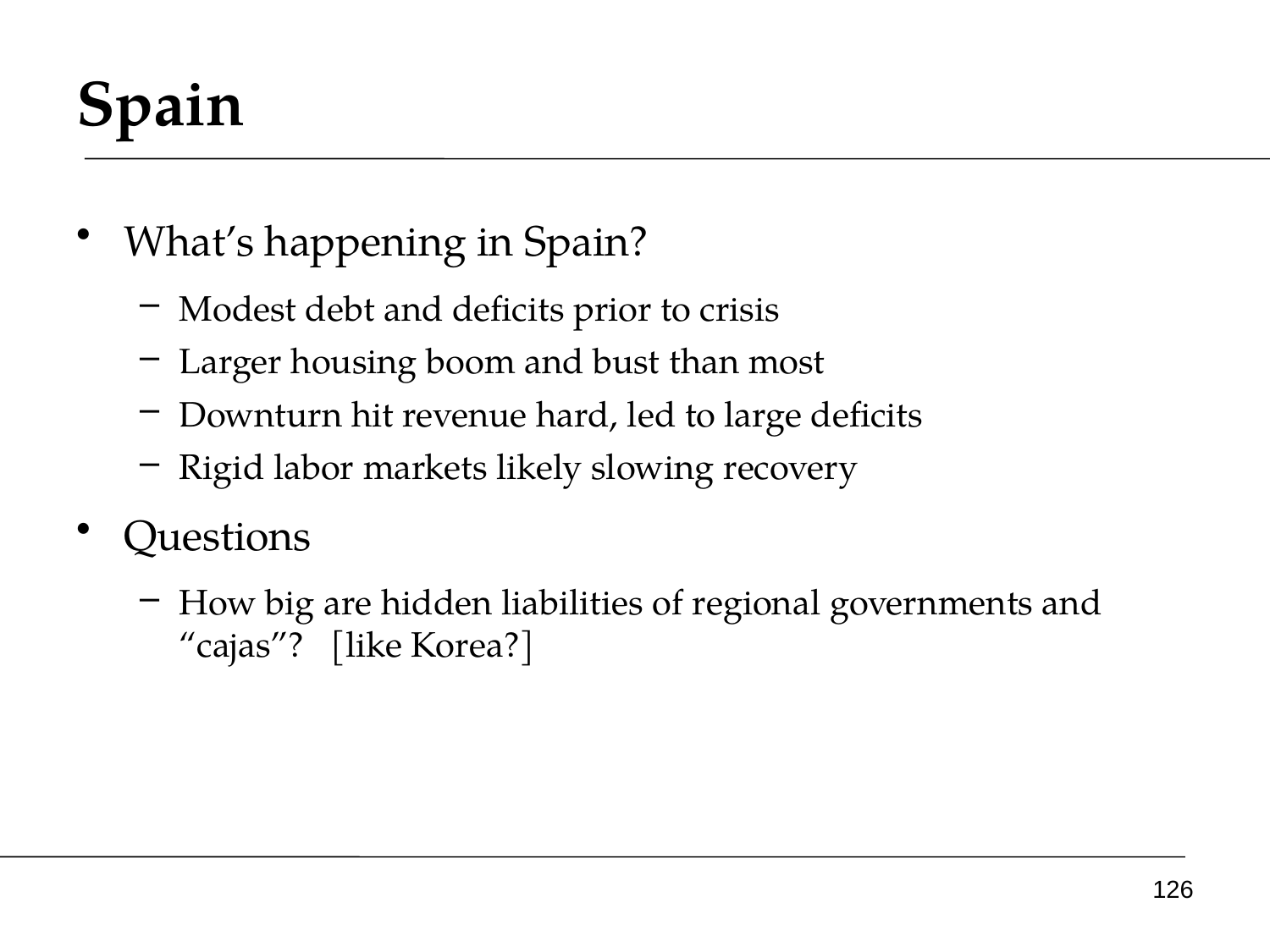

# Spain
What’s happening in Spain?
Modest debt and deficits prior to crisis
Larger housing boom and bust than most
Downturn hit revenue hard, led to large deficits
Rigid labor markets likely slowing recovery
Questions
How big are hidden liabilities of regional governments and “cajas”?   [like Korea?]
126